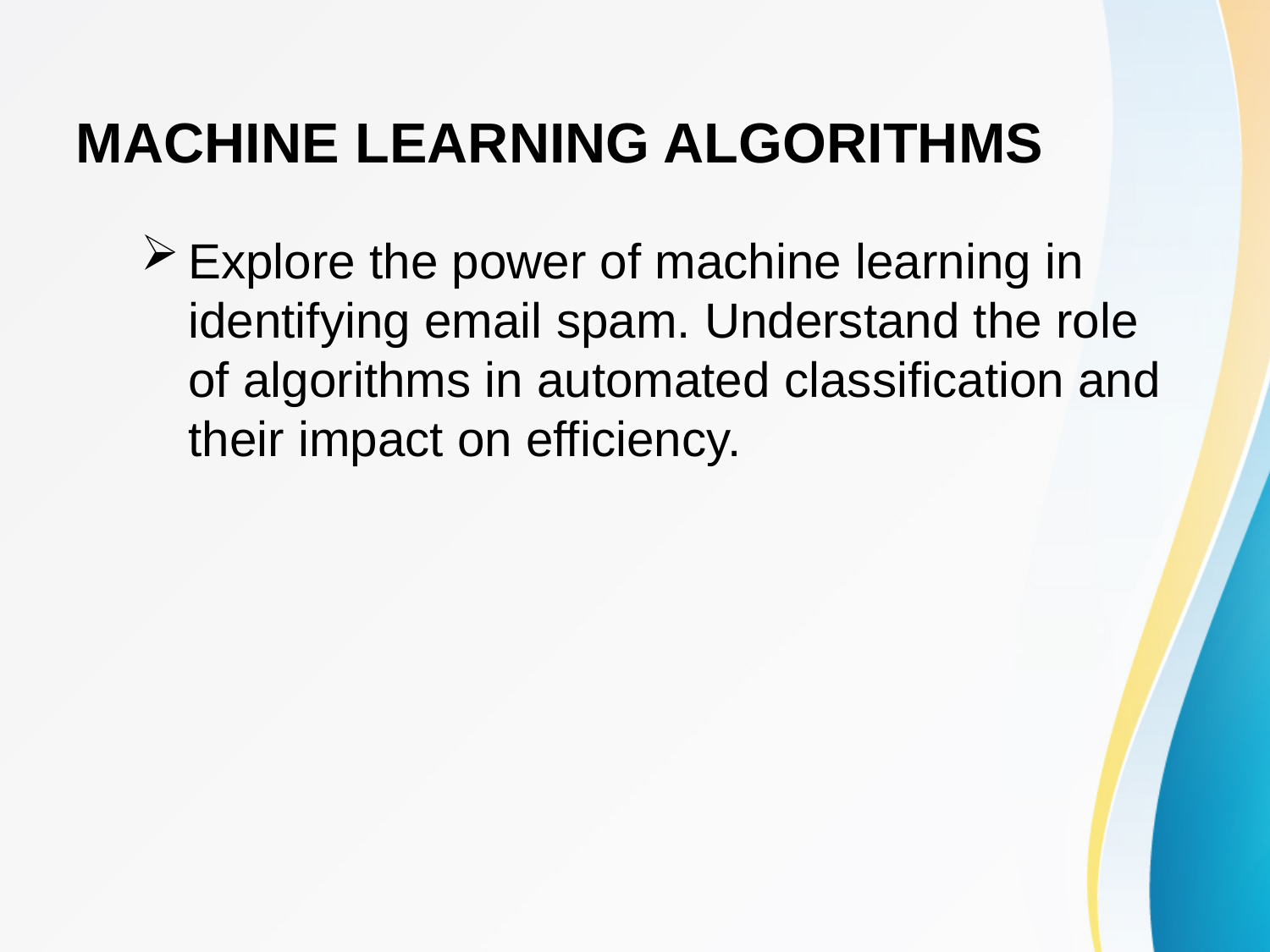

# MACHINE LEARNING ALGORITHMS
Explore the power of machine learning in identifying email spam. Understand the role of algorithms in automated classification and their impact on efficiency.